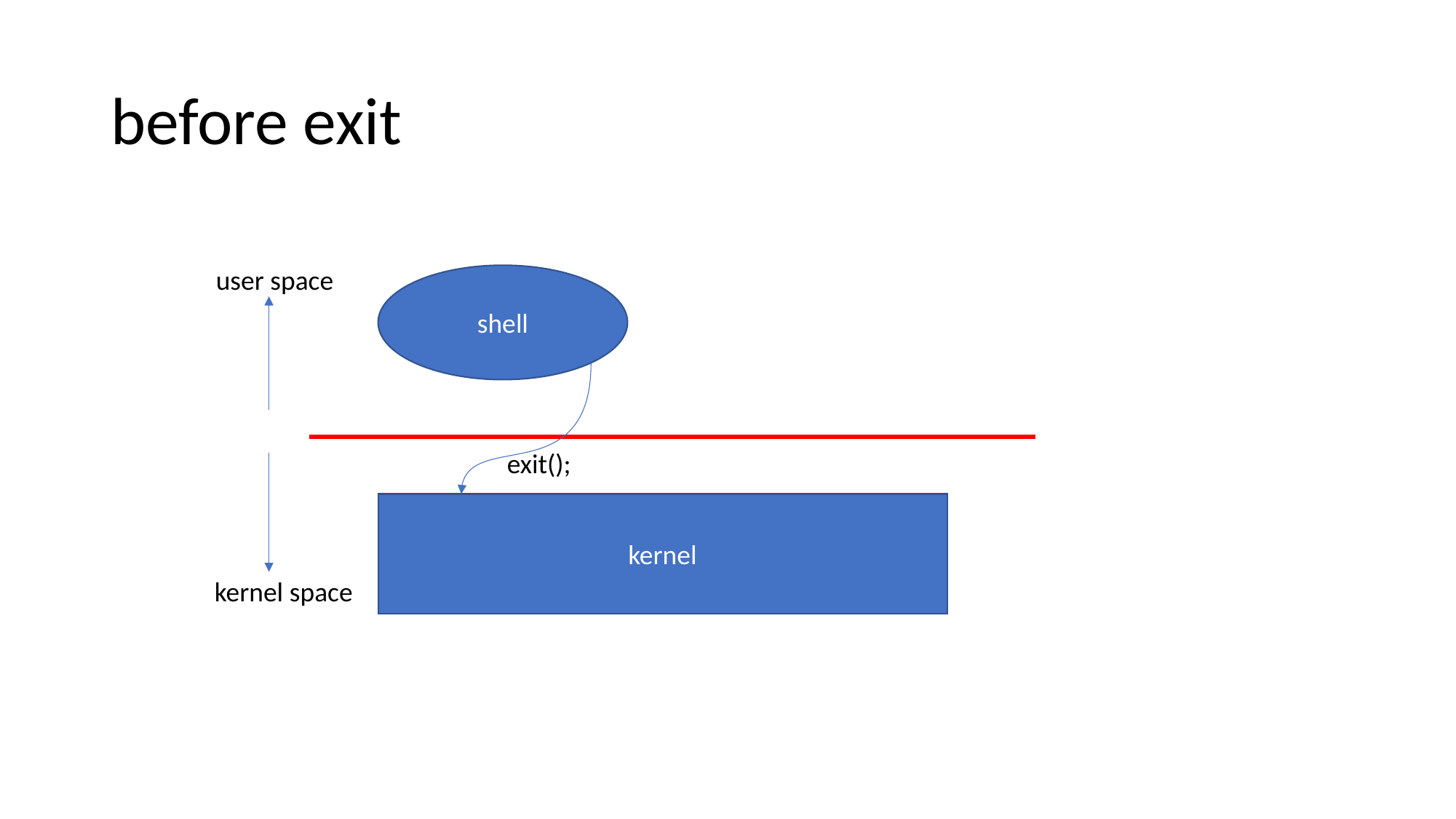

# before exit

user space
shell
exit();
kernel
kernel space